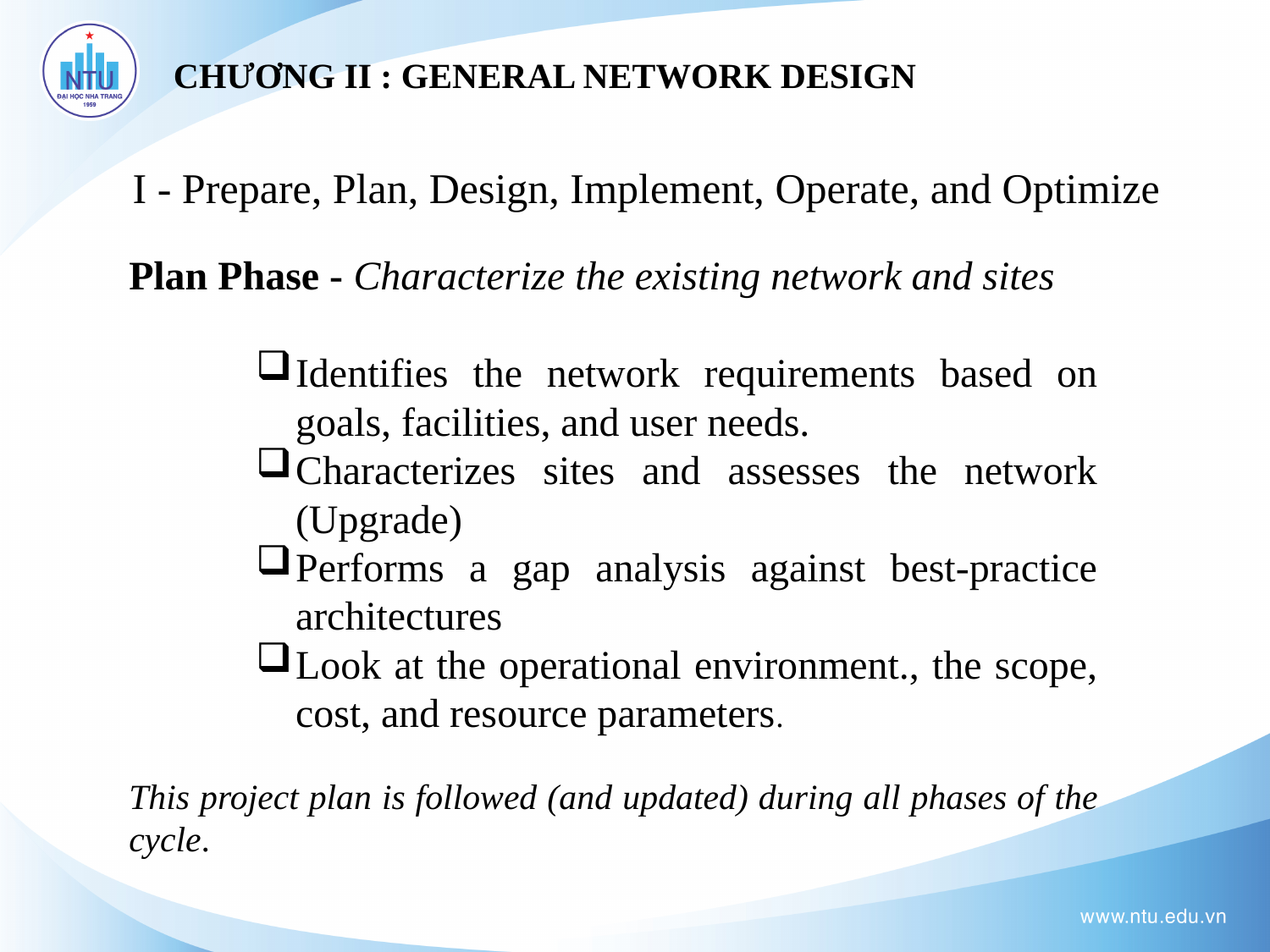

# CHƯƠNG II : GENERAL NETWORK DESIGN
I - Prepare, Plan, Design, Implement, Operate, and Optimize
Plan Phase - Characterize the existing network and sites

Identifies the network requirements based on goals, facilities, and user needs.
Characterizes sites and assesses the network (Upgrade)
Performs a gap analysis against best-practice architectures
Look at the operational environment., the scope, cost, and resource parameters.

This project plan is followed (and updated) during all phases of the cycle.